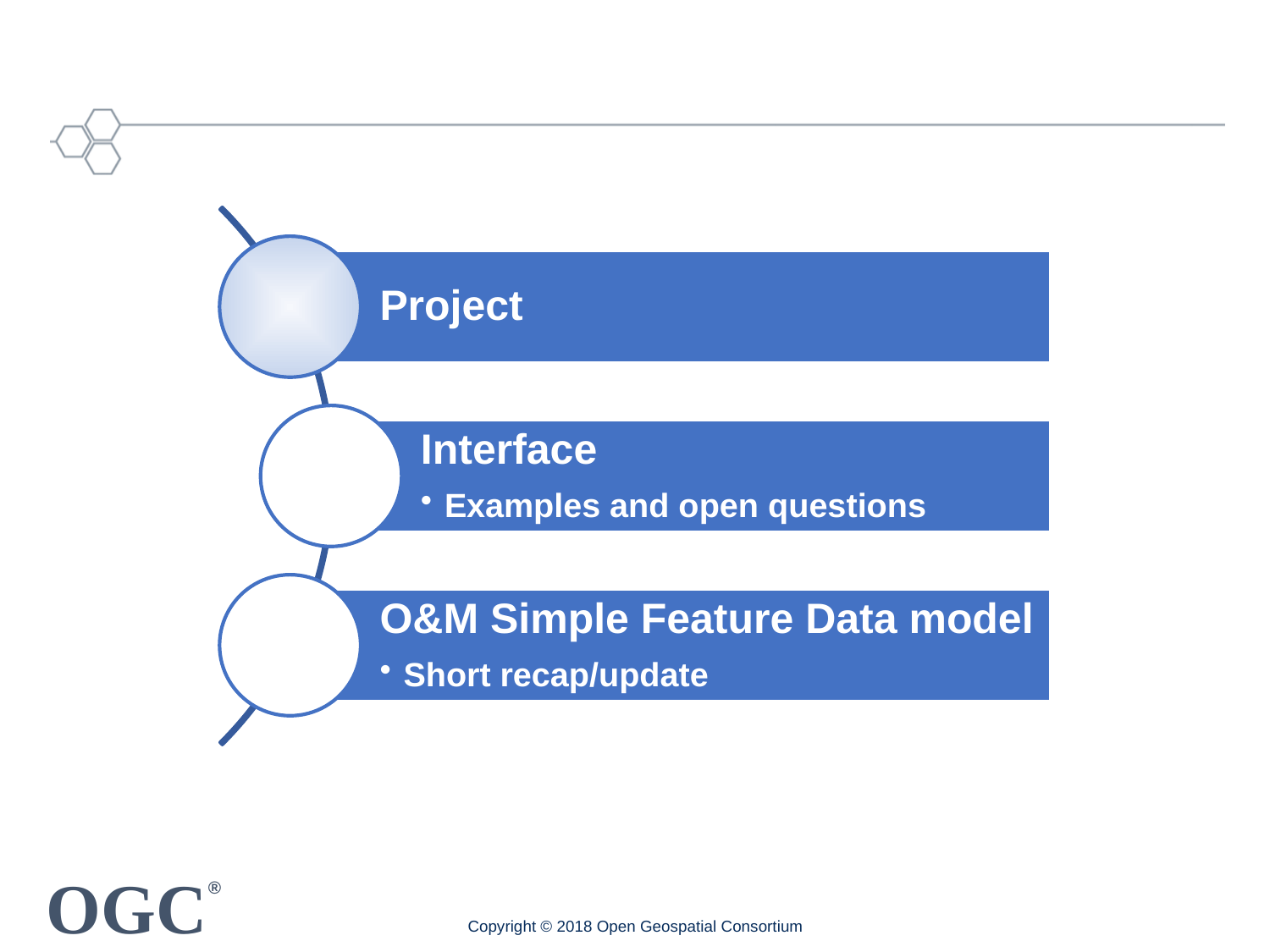

Project
Interface
Examples and open questions
O&M Simple Feature Data model
Short recap/update
Copyright © 2018 Open Geospatial Consortium